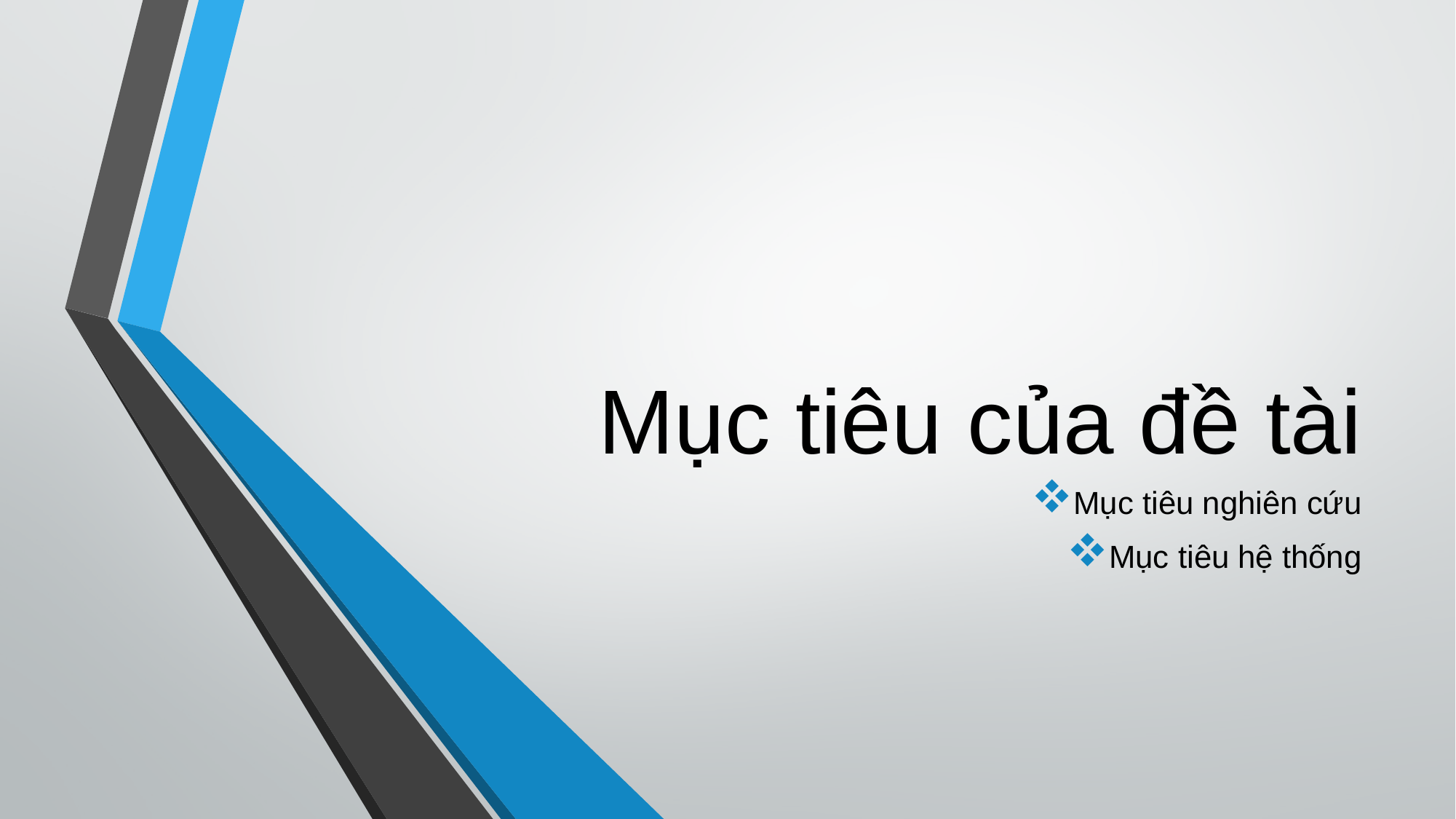

# Mục tiêu của đề tài
Mục tiêu nghiên cứu
Mục tiêu hệ thống